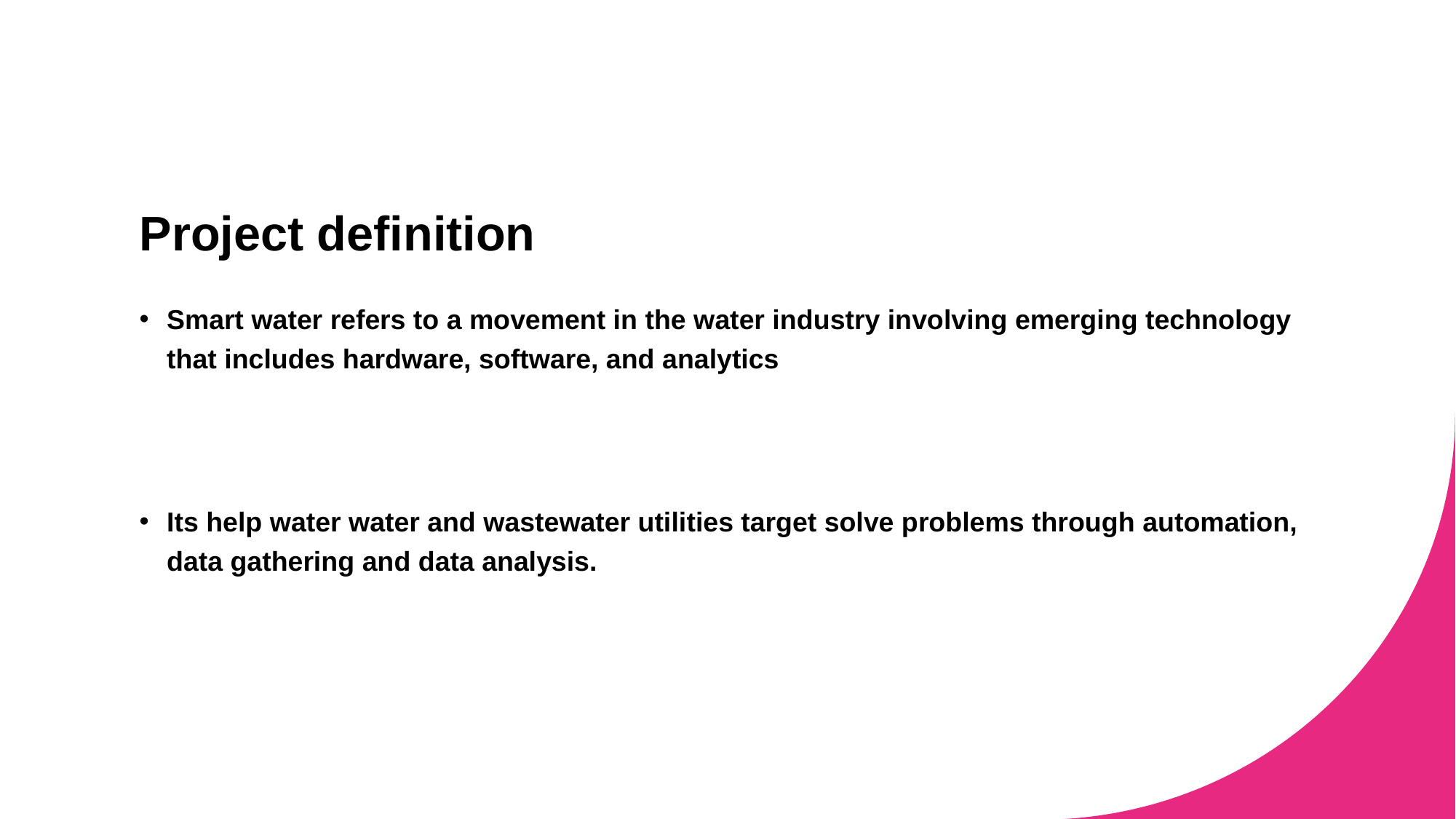

# Project definition
Smart water refers to a movement in the water industry involving emerging technology that includes hardware, software, and analytics

Its help water water and wastewater utilities target solve problems through automation, data gathering and data analysis.